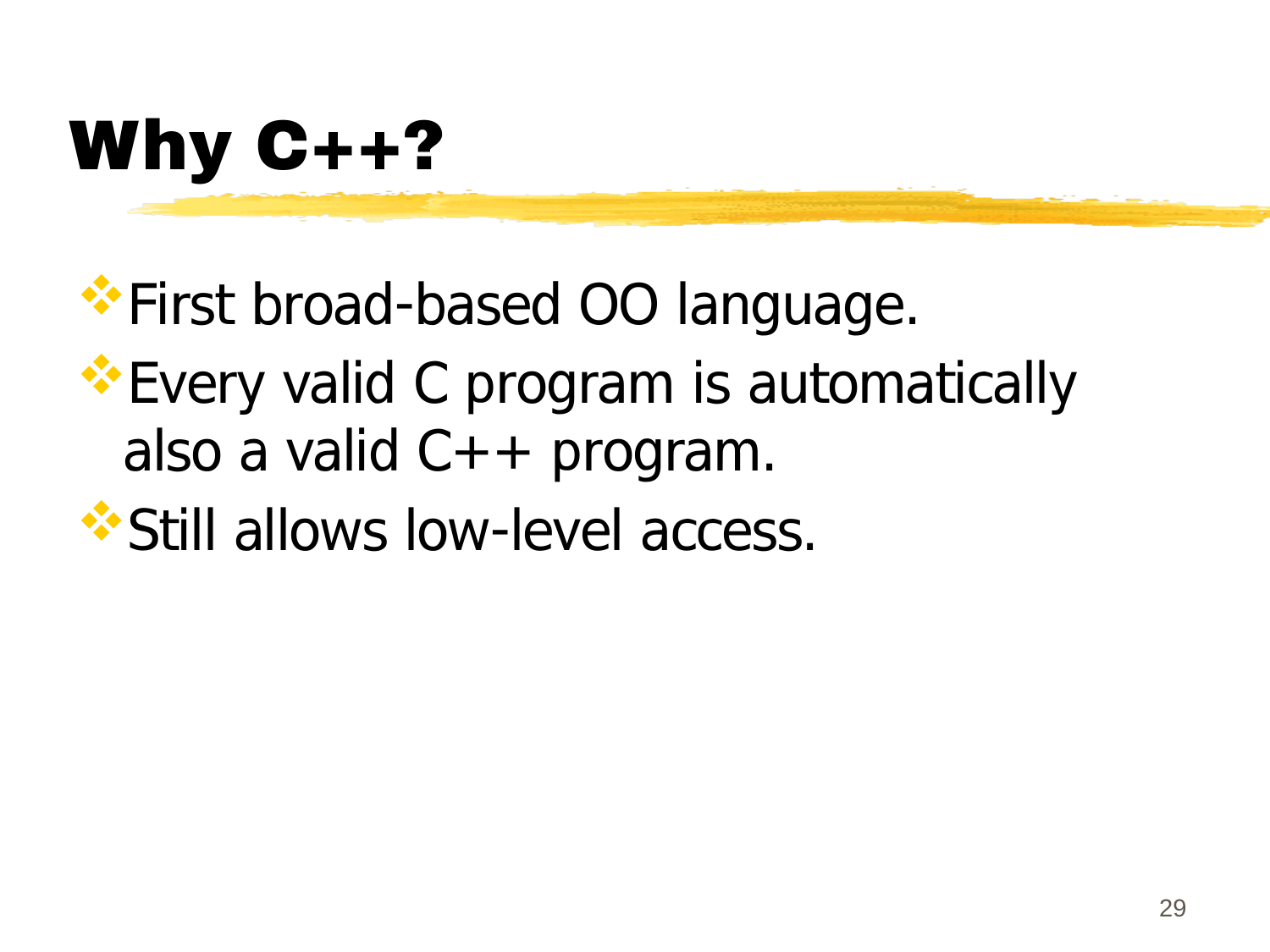

# Why C++?
First broad-based OO language.
Every valid C program is automatically also a valid C++ program.
Still allows low-level access.

29